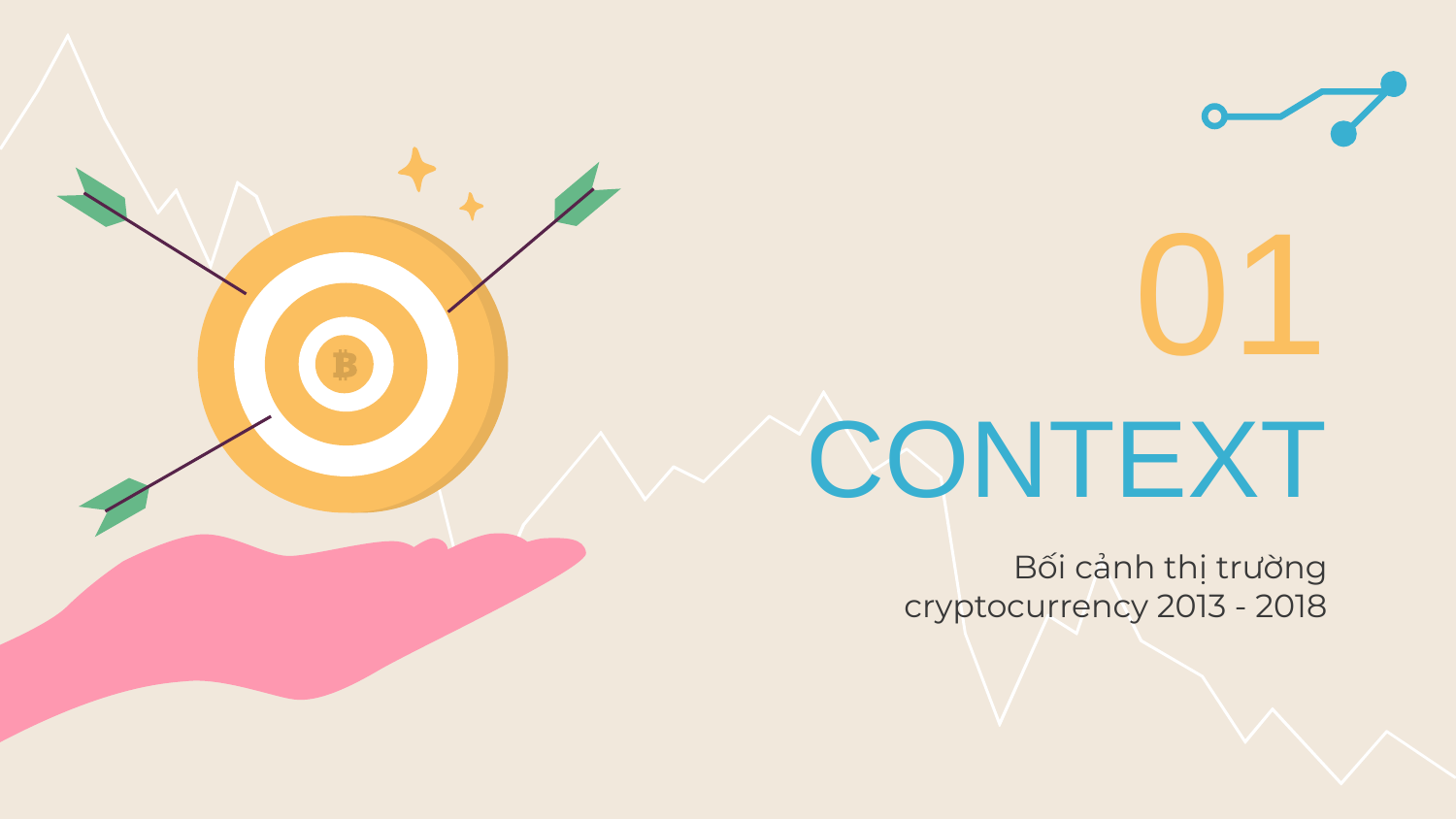

01
# CONTEXT
Bối cảnh thị trường cryptocurrency 2013 - 2018